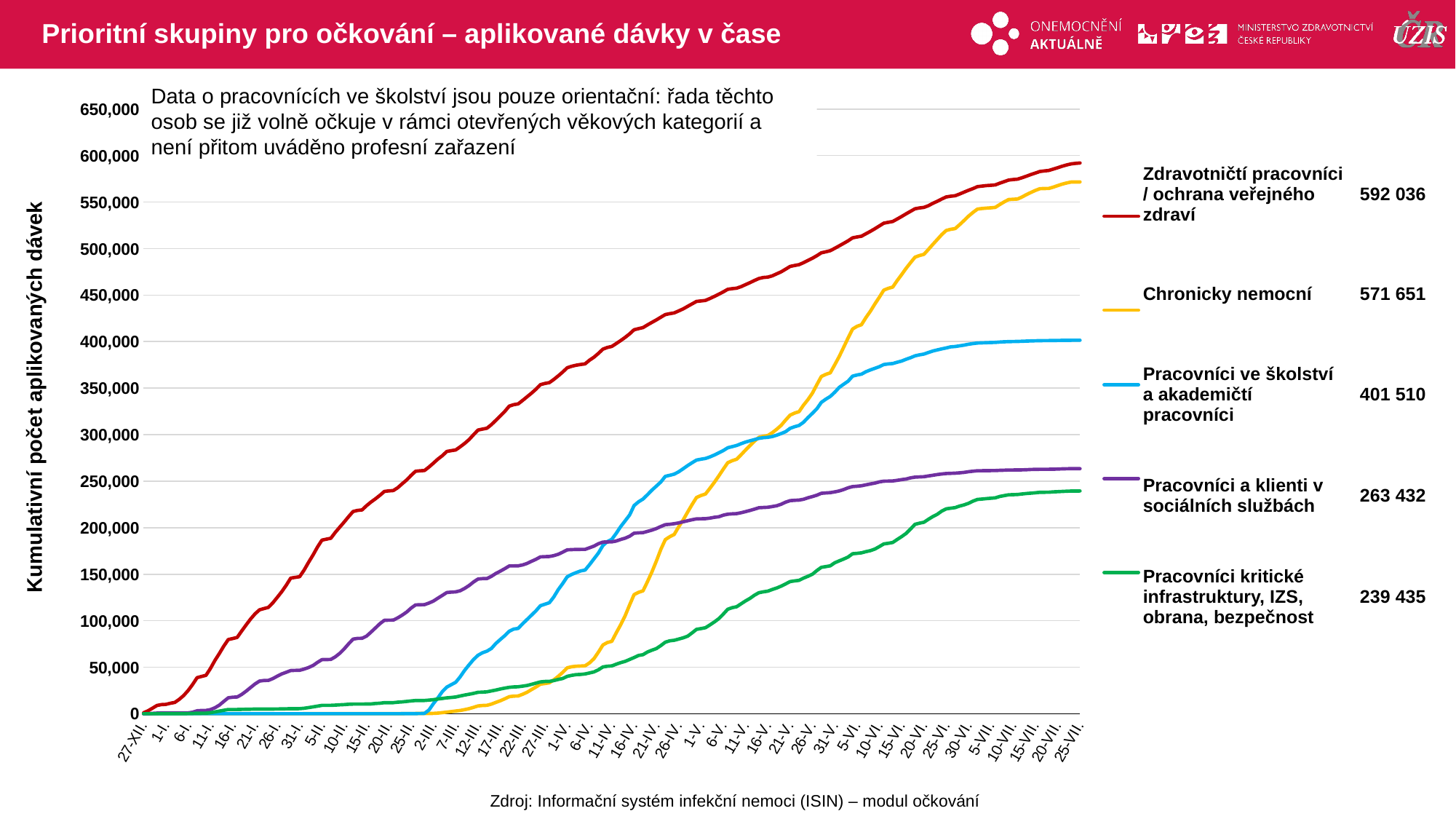

# Prioritní skupiny pro očkování – aplikované dávky v čase
Data o pracovnících ve školství jsou pouze orientační: řada těchto osob se již volně očkuje v rámci otevřených věkových kategorií a není přitom uváděno profesní zařazení

### Chart

| Category | Zdravotničtí pracovníci / ochrana veřejného zdraví | Chronicky nemocní | Pracovníci ve školství a akademičtí pracovníci | Pracovníci a klienti v sociálních službách | Pracovníci kritické infrastruktury, IZS, AČR, bezpečnost |
|---|---|---|---|---|---|
| 27-XII. | 1095.0 | 0.0 | 0.0 | 10.0 | 7.0 |
| 28-XII. | 3101.0 | 0.0 | 0.0 | 85.0 | 17.0 |
| 29-XII. | 5953.0 | 0.0 | 1.0 | 396.0 | 22.0 |
| 30-XII. | 8839.0 | 0.0 | 1.0 | 687.0 | 59.0 |
| 31-XII. | 9815.0 | 2.0 | 1.0 | 882.0 | 61.0 |
| 1-I. | 10060.0 | 2.0 | 1.0 | 887.0 | 65.0 |
| 2-I. | 11261.0 | 4.0 | 1.0 | 887.0 | 65.0 |
| 3-I. | 12131.0 | 4.0 | 1.0 | 889.0 | 65.0 |
| 4-I. | 15444.0 | 4.0 | 2.0 | 892.0 | 79.0 |
| 5-I. | 19620.0 | 4.0 | 2.0 | 904.0 | 120.0 |
| 6-I. | 24918.0 | 5.0 | 2.0 | 959.0 | 203.0 |
| 7-I. | 31400.0 | 7.0 | 2.0 | 1575.0 | 357.0 |
| 8-I. | 38757.0 | 7.0 | 3.0 | 3168.0 | 544.0 |
| 9-I. | 40083.0 | 7.0 | 3.0 | 3471.0 | 581.0 |
| 10-I. | 41256.0 | 7.0 | 3.0 | 3549.0 | 588.0 |
| 11-I. | 48625.0 | 8.0 | 3.0 | 4464.0 | 1067.0 |
| 12-I. | 57242.0 | 10.0 | 3.0 | 6407.0 | 1945.0 |
| 13-I. | 64761.0 | 14.0 | 5.0 | 9277.0 | 2855.0 |
| 14-I. | 72775.0 | 17.0 | 7.0 | 13294.0 | 3704.0 |
| 15-I. | 79738.0 | 23.0 | 7.0 | 17139.0 | 4566.0 |
| 16-I. | 80843.0 | 23.0 | 7.0 | 17754.0 | 4567.0 |
| 17-I. | 82062.0 | 23.0 | 7.0 | 17996.0 | 4568.0 |
| 18-I. | 88875.0 | 28.0 | 7.0 | 20720.0 | 4689.0 |
| 19-I. | 95384.0 | 32.0 | 8.0 | 24248.0 | 4804.0 |
| 20-I. | 101766.0 | 34.0 | 8.0 | 28183.0 | 4887.0 |
| 21-I. | 107390.0 | 40.0 | 10.0 | 31985.0 | 5008.0 |
| 22-I. | 111655.0 | 42.0 | 10.0 | 35116.0 | 5045.0 |
| 23-I. | 113044.0 | 42.0 | 10.0 | 35729.0 | 5048.0 |
| 24-I. | 114310.0 | 43.0 | 10.0 | 35855.0 | 5052.0 |
| 25-I. | 119242.0 | 43.0 | 10.0 | 37770.0 | 5079.0 |
| 26-I. | 125171.0 | 44.0 | 10.0 | 40423.0 | 5127.0 |
| 27-I. | 131245.0 | 44.0 | 10.0 | 42799.0 | 5176.0 |
| 28-I. | 138092.0 | 45.0 | 10.0 | 44592.0 | 5293.0 |
| 29-I. | 145772.0 | 46.0 | 11.0 | 46440.0 | 5447.0 |
| 30-I. | 146536.0 | 46.0 | 11.0 | 46619.0 | 5448.0 |
| 31-I. | 147292.0 | 46.0 | 11.0 | 46682.0 | 5469.0 |
| 1-II. | 154414.0 | 48.0 | 11.0 | 47973.0 | 5903.0 |
| 2-II. | 162670.0 | 49.0 | 14.0 | 49642.0 | 6584.0 |
| 3-II. | 170528.0 | 50.0 | 16.0 | 51833.0 | 7361.0 |
| 4-II. | 179144.0 | 52.0 | 16.0 | 55195.0 | 8176.0 |
| 5-II. | 186623.0 | 54.0 | 16.0 | 58171.0 | 8995.0 |
| 6-II. | 187643.0 | 54.0 | 16.0 | 58213.0 | 9009.0 |
| 7-II. | 188589.0 | 54.0 | 16.0 | 58391.0 | 9013.0 |
| 8-II. | 194937.0 | 58.0 | 16.0 | 61142.0 | 9277.0 |
| 9-II. | 200577.0 | 61.0 | 18.0 | 64963.0 | 9606.0 |
| 10-II. | 206114.0 | 63.0 | 19.0 | 69771.0 | 9813.0 |
| 11-II. | 211947.0 | 74.0 | 20.0 | 75223.0 | 10172.0 |
| 12-II. | 217381.0 | 79.0 | 22.0 | 80254.0 | 10358.0 |
| 13-II. | 218541.0 | 84.0 | 25.0 | 80966.0 | 10370.0 |
| 14-II. | 219072.0 | 86.0 | 25.0 | 81098.0 | 10372.0 |
| 15-II. | 223651.0 | 89.0 | 25.0 | 83413.0 | 10473.0 |
| 16-II. | 227496.0 | 96.0 | 27.0 | 87682.0 | 10535.0 |
| 17-II. | 230978.0 | 106.0 | 28.0 | 92206.0 | 11029.0 |
| 18-II. | 234783.0 | 117.0 | 32.0 | 96781.0 | 11318.0 |
| 19-II. | 238920.0 | 136.0 | 38.0 | 100437.0 | 11886.0 |
| 20-II. | 239544.0 | 139.0 | 41.0 | 100599.0 | 11894.0 |
| 21-II. | 239846.0 | 139.0 | 41.0 | 100603.0 | 11914.0 |
| 22-II. | 242966.0 | 163.0 | 43.0 | 103060.0 | 12408.0 |
| 23-II. | 247195.0 | 172.0 | 49.0 | 105998.0 | 12726.0 |
| 24-II. | 251269.0 | 189.0 | 58.0 | 109314.0 | 13221.0 |
| 25-II. | 256168.0 | 212.0 | 105.0 | 113543.0 | 13767.0 |
| 26-II. | 260671.0 | 260.0 | 163.0 | 116974.0 | 14223.0 |
| 27-II. | 261127.0 | 266.0 | 203.0 | 117139.0 | 14247.0 |
| 28-II. | 261441.0 | 267.0 | 400.0 | 117244.0 | 14266.0 |
| 1-III. | 265157.0 | 314.0 | 3929.0 | 118951.0 | 14606.0 |
| 2-III. | 269345.0 | 388.0 | 10826.0 | 121074.0 | 15120.0 |
| 3-III. | 273661.0 | 690.0 | 16967.0 | 124212.0 | 15835.0 |
| 4-III. | 277378.0 | 1192.0 | 23800.0 | 127185.0 | 16438.0 |
| 5-III. | 281915.0 | 1744.0 | 28606.0 | 130275.0 | 17083.0 |
| 6-III. | 282782.0 | 2267.0 | 31225.0 | 130696.0 | 17492.0 |
| 7-III. | 283515.0 | 2922.0 | 33821.0 | 130996.0 | 18011.0 |
| 8-III. | 286878.0 | 3509.0 | 39693.0 | 132188.0 | 19066.0 |
| 9-III. | 290562.0 | 4401.0 | 46635.0 | 134706.0 | 20093.0 |
| 10-III. | 294695.0 | 5454.0 | 52608.0 | 137846.0 | 20934.0 |
| 11-III. | 299933.0 | 6856.0 | 58300.0 | 141623.0 | 21878.0 |
| 12-III. | 304979.0 | 8397.0 | 62803.0 | 144785.0 | 23017.0 |
| 13-III. | 305968.0 | 8855.0 | 65558.0 | 145211.0 | 23222.0 |
| 14-III. | 306964.0 | 9023.0 | 67263.0 | 145319.0 | 23540.0 |
| 15-III. | 310733.0 | 10333.0 | 70102.0 | 147673.0 | 24516.0 |
| 16-III. | 315425.0 | 12174.0 | 75512.0 | 150780.0 | 25446.0 |
| 17-III. | 320197.0 | 13949.0 | 79796.0 | 153267.0 | 26602.0 |
| 18-III. | 324973.0 | 16074.0 | 83919.0 | 155927.0 | 27538.0 |
| 19-III. | 330730.0 | 18342.0 | 88674.0 | 158857.0 | 28407.0 |
| 20-III. | 332228.0 | 18916.0 | 90988.0 | 158913.0 | 28809.0 |
| 21-III. | 333052.0 | 19041.0 | 91723.0 | 158929.0 | 28976.0 |
| 22-III. | 336800.0 | 20932.0 | 96650.0 | 159977.0 | 29643.0 |
| 23-III. | 340737.0 | 23094.0 | 101318.0 | 161566.0 | 30396.0 |
| 24-III. | 344606.0 | 25925.0 | 105929.0 | 163822.0 | 31600.0 |
| 25-III. | 348851.0 | 28743.0 | 110637.0 | 166003.0 | 32934.0 |
| 26-III. | 353775.0 | 31824.0 | 116173.0 | 168609.0 | 34223.0 |
| 27-III. | 355076.0 | 32475.0 | 117704.0 | 168826.0 | 34682.0 |
| 28-III. | 355923.0 | 33257.0 | 119350.0 | 168994.0 | 34770.0 |
| 29-III. | 359369.0 | 36402.0 | 125554.0 | 169963.0 | 35635.0 |
| 30-III. | 363236.0 | 40161.0 | 133414.0 | 171434.0 | 36856.0 |
| 31-III. | 367348.0 | 44534.0 | 139979.0 | 173673.0 | 37870.0 |
| 1-IV. | 371930.0 | 49354.0 | 147204.0 | 176156.0 | 40170.0 |
| 2-IV. | 373487.0 | 50476.0 | 149687.0 | 176432.0 | 41231.0 |
| 3-IV. | 374672.0 | 51019.0 | 151693.0 | 176581.0 | 42032.0 |
| 4-IV. | 375433.0 | 51258.0 | 153495.0 | 176627.0 | 42281.0 |
| 5-IV. | 376106.0 | 51521.0 | 154415.0 | 176659.0 | 42751.0 |
| 6-IV. | 380071.0 | 54626.0 | 160169.0 | 178406.0 | 43840.0 |
| 7-IV. | 383252.0 | 59192.0 | 166420.0 | 180154.0 | 44937.0 |
| 8-IV. | 387358.0 | 66187.0 | 172730.0 | 182747.0 | 47216.0 |
| 9-IV. | 391932.0 | 73858.0 | 180765.0 | 184509.0 | 50323.0 |
| 10-IV. | 393717.0 | 76553.0 | 184998.0 | 184631.0 | 51056.0 |
| 11-IV. | 394826.0 | 77813.0 | 187453.0 | 184742.0 | 51427.0 |
| 12-IV. | 397951.0 | 86960.0 | 193929.0 | 185639.0 | 53257.0 |
| 13-IV. | 401193.0 | 95699.0 | 201159.0 | 187311.0 | 54937.0 |
| 14-IV. | 404591.0 | 105448.0 | 207386.0 | 188701.0 | 56315.0 |
| 15-IV. | 408397.0 | 117035.0 | 213669.0 | 190809.0 | 58318.0 |
| 16-IV. | 412765.0 | 128027.0 | 223748.0 | 194054.0 | 60397.0 |
| 17-IV. | 413979.0 | 130538.0 | 227812.0 | 194418.0 | 62650.0 |
| 18-IV. | 415103.0 | 132050.0 | 230754.0 | 194652.0 | 63486.0 |
| 19-IV. | 418008.0 | 141969.0 | 235479.0 | 196018.0 | 66381.0 |
| 20-IV. | 420726.0 | 152499.0 | 240382.0 | 197396.0 | 68337.0 |
| 21-IV. | 423356.0 | 164107.0 | 244729.0 | 199049.0 | 70029.0 |
| 22-IV. | 426256.0 | 176687.0 | 249087.0 | 201271.0 | 73253.0 |
| 23-IV. | 429079.0 | 187119.0 | 255138.0 | 203217.0 | 76927.0 |
| 24-IV. | 430041.0 | 190272.0 | 256327.0 | 203605.0 | 78402.0 |
| 25-IV. | 430900.0 | 192722.0 | 257506.0 | 204259.0 | 78937.0 |
| 26-IV. | 433021.0 | 200893.0 | 260060.0 | 205125.0 | 80240.0 |
| 27-IV. | 435206.0 | 208287.0 | 263351.0 | 206309.0 | 81596.0 |
| 28-IV. | 437938.0 | 216684.0 | 266687.0 | 207425.0 | 83329.0 |
| 29-IV. | 440611.0 | 224898.0 | 269822.0 | 208528.0 | 86905.0 |
| 30-IV. | 443238.0 | 232414.0 | 272686.0 | 209465.0 | 90697.0 |
| 1-V. | 443734.0 | 234593.0 | 273581.0 | 209559.0 | 91541.0 |
| 2-V. | 444306.0 | 236162.0 | 274373.0 | 209673.0 | 92460.0 |
| 3-V. | 446375.0 | 242309.0 | 276029.0 | 210220.0 | 95460.0 |
| 4-V. | 448576.0 | 248670.0 | 278080.0 | 211154.0 | 98643.0 |
| 5-V. | 450977.0 | 255679.0 | 280470.0 | 211734.0 | 102172.0 |
| 6-V. | 453476.0 | 262877.0 | 282876.0 | 213441.0 | 107076.0 |
| 7-V. | 456251.0 | 269806.0 | 285874.0 | 214477.0 | 112303.0 |
| 8-V. | 456932.0 | 272029.0 | 287144.0 | 214834.0 | 114011.0 |
| 9-V. | 457447.0 | 273558.0 | 288312.0 | 215073.0 | 115006.0 |
| 10-V. | 459109.0 | 278370.0 | 290292.0 | 216064.0 | 118207.0 |
| 11-V. | 461292.0 | 283501.0 | 292013.0 | 217248.0 | 121296.0 |
| 12-V. | 463440.0 | 288296.0 | 293346.0 | 218496.0 | 124025.0 |
| 13-V. | 465715.0 | 293008.0 | 294681.0 | 219881.0 | 127402.0 |
| 14-V. | 467841.0 | 297124.0 | 296025.0 | 221425.0 | 130124.0 |
| 15-V. | 468951.0 | 298272.0 | 296810.0 | 221718.0 | 131038.0 |
| 16-V. | 469357.0 | 299116.0 | 297177.0 | 221943.0 | 131767.0 |
| 17-V. | 470708.0 | 302126.0 | 297997.0 | 222709.0 | 133583.0 |
| 18-V. | 472911.0 | 305844.0 | 299478.0 | 223547.0 | 135131.0 |
| 19-V. | 475089.0 | 310109.0 | 301244.0 | 225187.0 | 137156.0 |
| 20-V. | 477943.0 | 315763.0 | 303252.0 | 227473.0 | 139581.0 |
| 21-V. | 480844.0 | 320991.0 | 306816.0 | 229033.0 | 142097.0 |
| 22-V. | 481851.0 | 323238.0 | 308574.0 | 229428.0 | 142746.0 |
| 23-V. | 482751.0 | 324728.0 | 309896.0 | 229634.0 | 143382.0 |
| 24-V. | 484853.0 | 331716.0 | 313342.0 | 230509.0 | 145770.0 |
| 25-V. | 487326.0 | 337740.0 | 318363.0 | 232118.0 | 147748.0 |
| 26-V. | 489692.0 | 344707.0 | 323000.0 | 233450.0 | 149960.0 |
| 27-V. | 492405.0 | 353773.0 | 327822.0 | 234934.0 | 153913.0 |
| 28-V. | 495511.0 | 362561.0 | 334713.0 | 236953.0 | 157355.0 |
| 29-V. | 496577.0 | 364825.0 | 338125.0 | 237335.0 | 158171.0 |
| 30-V. | 497744.0 | 366487.0 | 341112.0 | 237647.0 | 158978.0 |
| 31-V. | 500298.0 | 375115.0 | 345590.0 | 238463.0 | 162254.0 |
| 1-VI. | 502940.0 | 383926.0 | 350745.0 | 239456.0 | 164317.0 |
| 2-VI. | 505633.0 | 393882.0 | 354192.0 | 240957.0 | 166224.0 |
| 3-VI. | 508388.0 | 403990.0 | 357509.0 | 242866.0 | 168469.0 |
| 4-VI. | 511561.0 | 413500.0 | 362929.0 | 244165.0 | 171990.0 |
| 5-VI. | 512490.0 | 416464.0 | 364142.0 | 244539.0 | 172385.0 |
| 6-VI. | 513315.0 | 418195.0 | 365027.0 | 245044.0 | 172951.0 |
| 7-VI. | 515969.0 | 425910.0 | 367685.0 | 246027.0 | 174240.0 |
| 8-VI. | 518536.0 | 432705.0 | 369634.0 | 247038.0 | 175300.0 |
| 9-VI. | 521358.0 | 440519.0 | 371308.0 | 247902.0 | 177027.0 |
| 10-VI. | 524348.0 | 447684.0 | 373045.0 | 249177.0 | 179643.0 |
| 11-VI. | 527349.0 | 455346.0 | 375387.0 | 249955.0 | 182493.0 |
| 12-VI. | 528280.0 | 457282.0 | 376037.0 | 250063.0 | 183201.0 |
| 13-VI. | 529149.0 | 458625.0 | 376450.0 | 250220.0 | 184073.0 |
| 14-VI. | 531775.0 | 465551.0 | 377838.0 | 250842.0 | 187270.0 |
| 15-VI. | 534481.0 | 472002.0 | 379138.0 | 251635.0 | 190345.0 |
| 16-VI. | 537346.0 | 478752.0 | 381045.0 | 252283.0 | 193776.0 |
| 17-VI. | 540098.0 | 484866.0 | 382755.0 | 253514.0 | 198540.0 |
| 18-VI. | 542807.0 | 490773.0 | 384733.0 | 254298.0 | 203620.0 |
| 19-VI. | 543702.0 | 492533.0 | 385768.0 | 254554.0 | 204839.0 |
| 20-VI. | 544280.0 | 493847.0 | 386640.0 | 254780.0 | 205793.0 |
| 21-VI. | 546118.0 | 499053.0 | 388352.0 | 255557.0 | 208985.0 |
| 22-VI. | 548668.0 | 504546.0 | 389951.0 | 256322.0 | 211949.0 |
| 23-VI. | 550868.0 | 509779.0 | 391096.0 | 257097.0 | 214406.0 |
| 24-VI. | 553308.0 | 515087.0 | 392218.0 | 257691.0 | 217812.0 |
| 25-VI. | 555525.0 | 519489.0 | 393239.0 | 258196.0 | 220231.0 |
| 26-VI. | 556309.0 | 520722.0 | 394407.0 | 258393.0 | 220896.0 |
| 27-VI. | 556828.0 | 521522.0 | 394753.0 | 258575.0 | 221577.0 |
| 28-VI. | 558683.0 | 525649.0 | 395491.0 | 258941.0 | 223203.0 |
| 29-VI. | 560712.0 | 530178.0 | 396250.0 | 259393.0 | 224483.0 |
| 30-VI. | 562703.0 | 534843.0 | 397219.0 | 260147.0 | 226162.0 |
| 1-VII. | 564475.0 | 538866.0 | 397890.0 | 260691.0 | 228524.0 |
| 2-VII. | 566626.0 | 542433.0 | 398521.0 | 261140.0 | 230317.0 |
| 3-VII. | 567188.0 | 543099.0 | 398704.0 | 261223.0 | 230767.0 |
| 4-VII. | 567699.0 | 543494.0 | 398852.0 | 261281.0 | 231212.0 |
| 5-VII. | 568051.0 | 543838.0 | 399040.0 | 261337.0 | 231644.0 |
| 6-VII. | 568449.0 | 544279.0 | 399192.0 | 261387.0 | 232070.0 |
| 7-VII. | 570329.0 | 547365.0 | 399565.0 | 261607.0 | 233523.0 |
| 8-VII. | 571986.0 | 550197.0 | 399821.0 | 261767.0 | 234448.0 |
| 9-VII. | 573673.0 | 552751.0 | 400040.0 | 261976.0 | 235336.0 |
| 10-VII. | 574218.0 | 553016.0 | 400114.0 | 261993.0 | 235481.0 |
| 11-VII. | 574674.0 | 553296.0 | 400185.0 | 262025.0 | 235642.0 |
| 12-VII. | 576161.0 | 555471.0 | 400375.0 | 262129.0 | 236198.0 |
| 13-VII. | 577858.0 | 558044.0 | 400576.0 | 262285.0 | 236692.0 |
| 14-VII. | 579625.0 | 560395.0 | 400783.0 | 262528.0 | 237100.0 |
| 15-VII. | 581212.0 | 562564.0 | 400916.0 | 262642.0 | 237506.0 |
| 16-VII. | 582867.0 | 564396.0 | 401045.0 | 262741.0 | 238010.0 |
| 17-VII. | 583457.0 | 564577.0 | 401087.0 | 262753.0 | 238072.0 |
| 18-VII. | 583967.0 | 564690.0 | 401115.0 | 262760.0 | 238110.0 |
| 19-VII. | 585478.0 | 566077.0 | 401205.0 | 262813.0 | 238454.0 |
| 20-VII. | 586947.0 | 567703.0 | 401286.0 | 262988.0 | 238691.0 |
| 21-VII. | 588529.0 | 569289.0 | 401361.0 | 263189.0 | 238922.0 |
| 22-VII. | 589926.0 | 570560.0 | 401420.0 | 263326.0 | 239145.0 |
| 23-VII. | 591066.0 | 571538.0 | 401474.0 | 263418.0 | 239333.0 |
| 24-VII. | 591614.0 | 571602.0 | 401498.0 | 263428.0 | 239389.0 |
| 25-VII. | 592036.0 | 571651.0 | 401510.0 | 263432.0 | 239435.0 |
| Zdravotničtí pracovníci / ochrana veřejného zdraví | 592 036 |
| --- | --- |
| Chronicky nemocní | 571 651 |
| Pracovníci ve školství a akademičtí pracovníci | 401 510 |
| Pracovníci a klienti v sociálních službách | 263 432 |
| Pracovníci kritické infrastruktury, IZS, obrana, bezpečnost | 239 435 |
Kumulativní počet aplikovaných dávek
Zdroj: Informační systém infekční nemoci (ISIN) – modul očkování